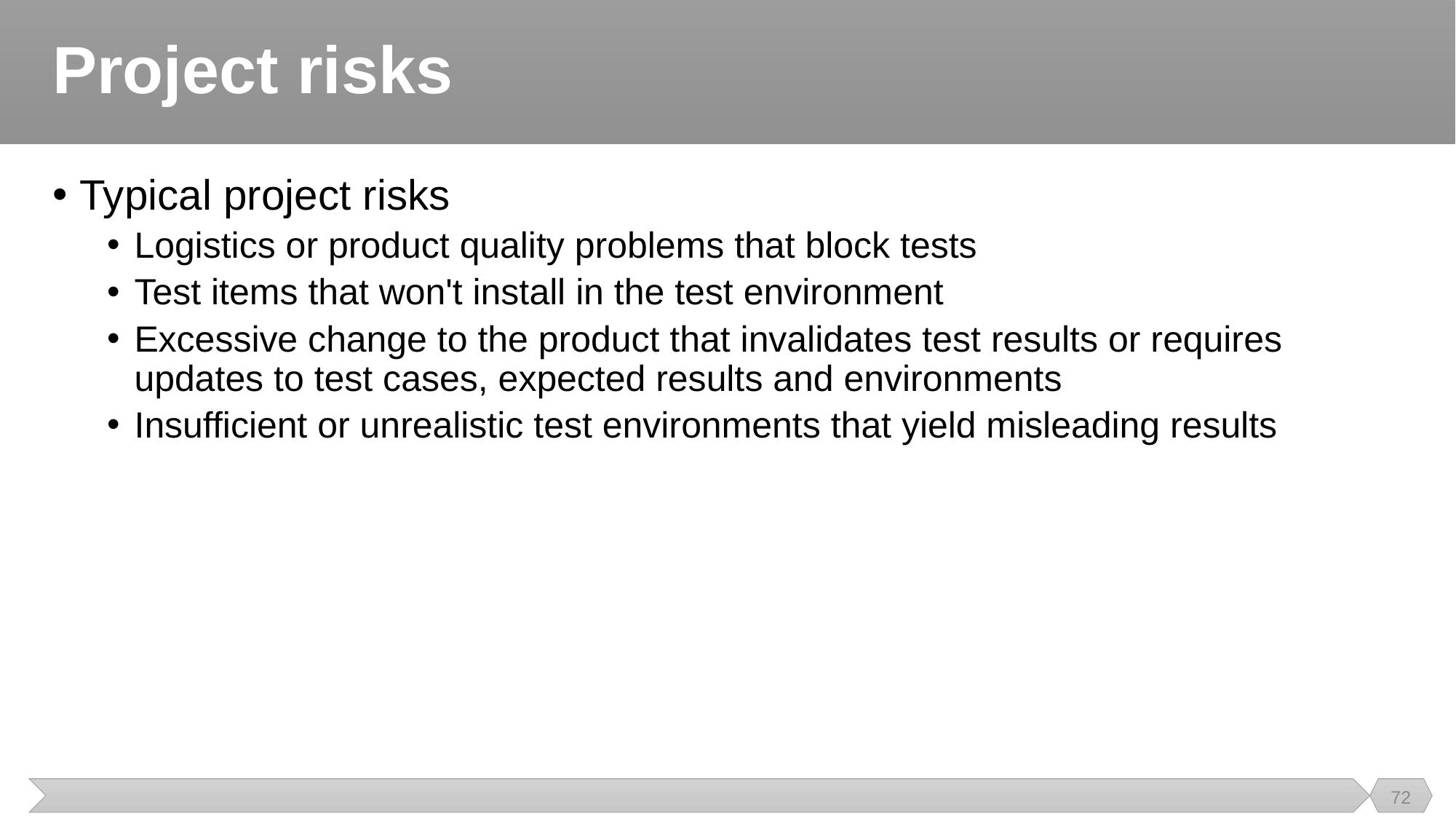

# Project risks
Typical project risks
Logistics or product quality problems that block tests
Test items that won't install in the test environment
Excessive change to the product that invalidates test results or requires updates to test cases, expected results and environments
Insufficient or unrealistic test environments that yield misleading results
72